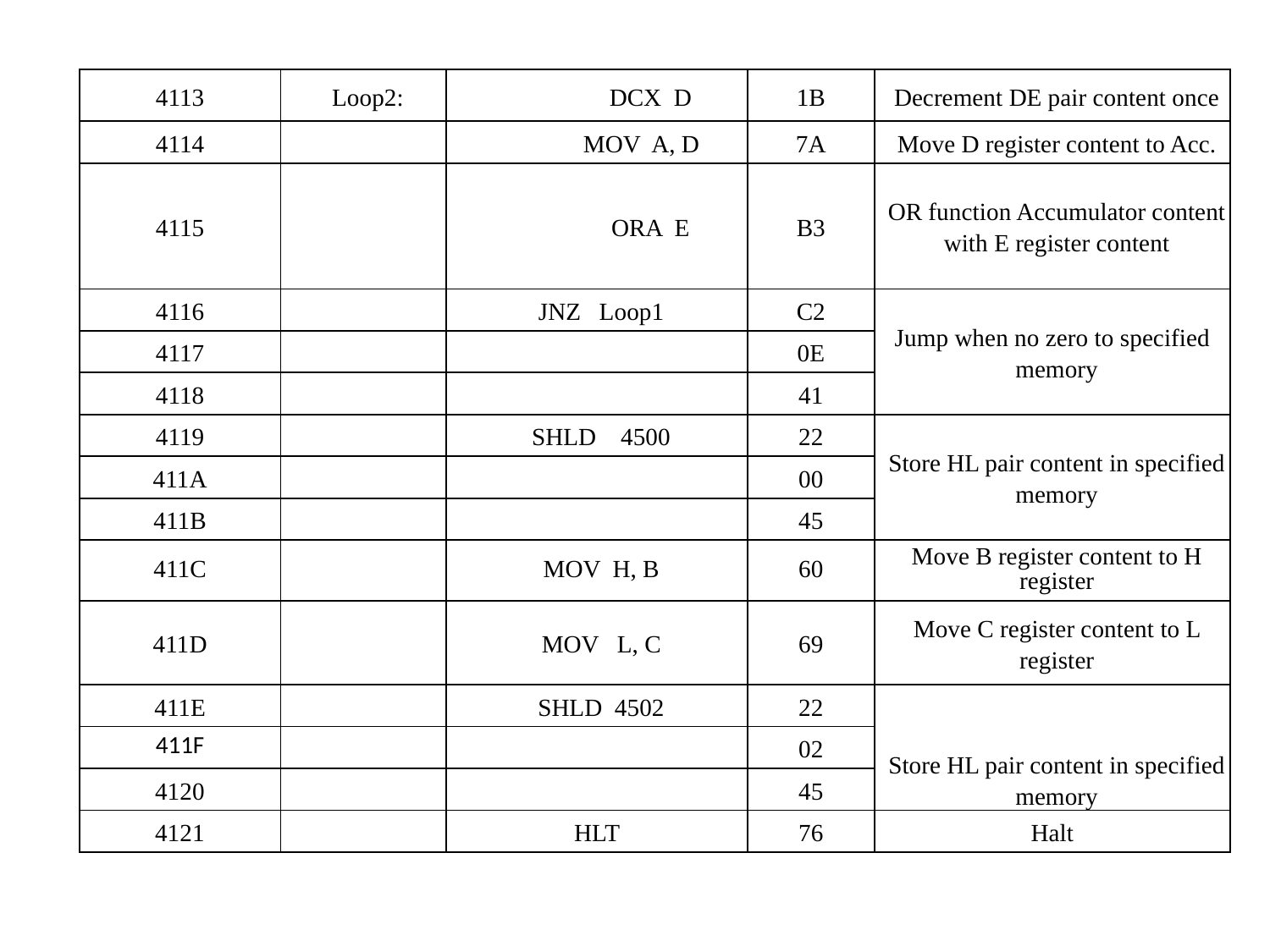

| 4113 | Loop2: | DCX D | 1B | Decrement DE pair content once |
| --- | --- | --- | --- | --- |
| 4114 |  | MOV A, D | 7A | Move D register content to Acc. |
| 4115 |  | ORA E | B3 | OR function Accumulator content with E register content |
| 4116 |  | JNZ Loop1 | C2 | Jump when no zero to specified memory |
| 4117 |  |  | 0E |  |
| 4118 |  |  | 41 |  |
| 4119 |  | SHLD 4500 | 22 | Store HL pair content in specified memory |
| 411A |  |  | 00 |  |
| 411B |  |  | 45 |  |
| 411C |  | MOV H, B | 60 | Move B register content to H register |
| 411D |  | MOV L, C | 69 | Move C register content to L register |
| 411E |  | SHLD 4502 | 22 | Store HL pair content in specified memory |
| 411F |  |  | 02 |  |
| 4120 |  |  | 45 |  |
| 4121 |  | HLT | 76 | Halt |